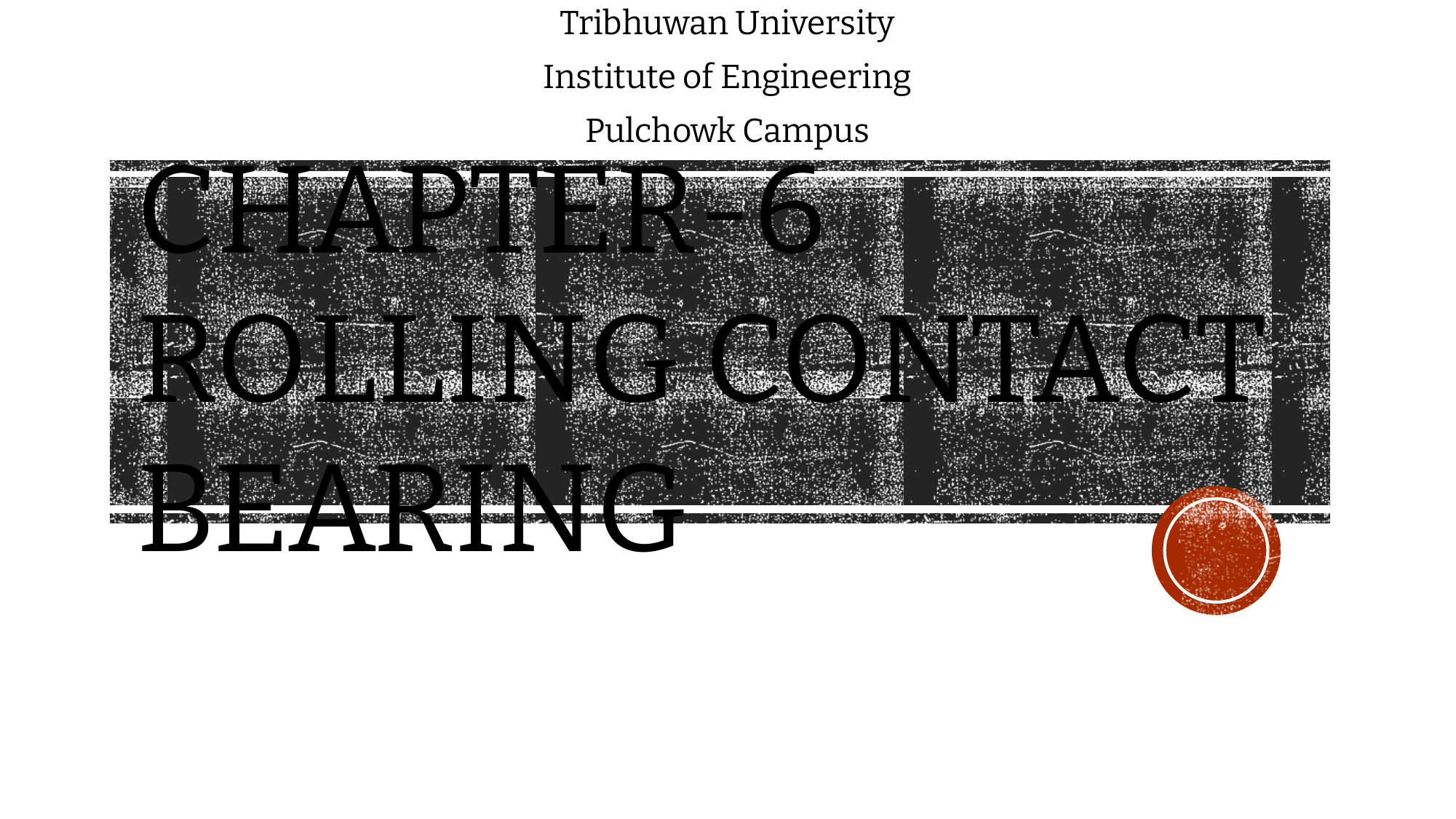

Tribhuwan University
Institute of Engineering
Pulchowk Campus
# CHAPTER-6 Rolling Contact bearing